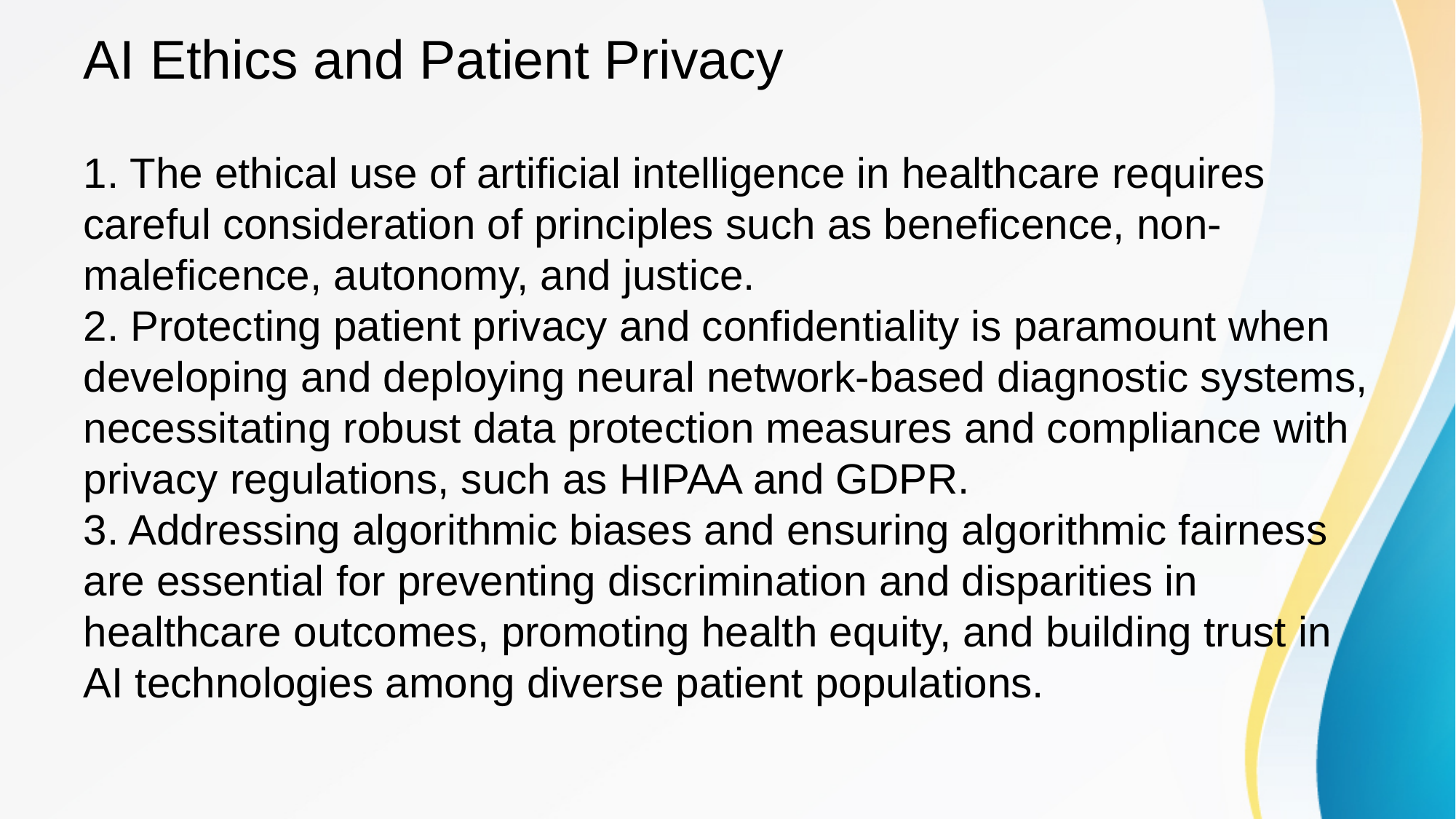

1. The ethical use of artificial intelligence in healthcare requires careful consideration of principles such as beneficence, non-maleficence, autonomy, and justice.
2. Protecting patient privacy and confidentiality is paramount when developing and deploying neural network-based diagnostic systems, necessitating robust data protection measures and compliance with privacy regulations, such as HIPAA and GDPR.
3. Addressing algorithmic biases and ensuring algorithmic fairness are essential for preventing discrimination and disparities in healthcare outcomes, promoting health equity, and building trust in AI technologies among diverse patient populations.

# AI Ethics and Patient Privacy